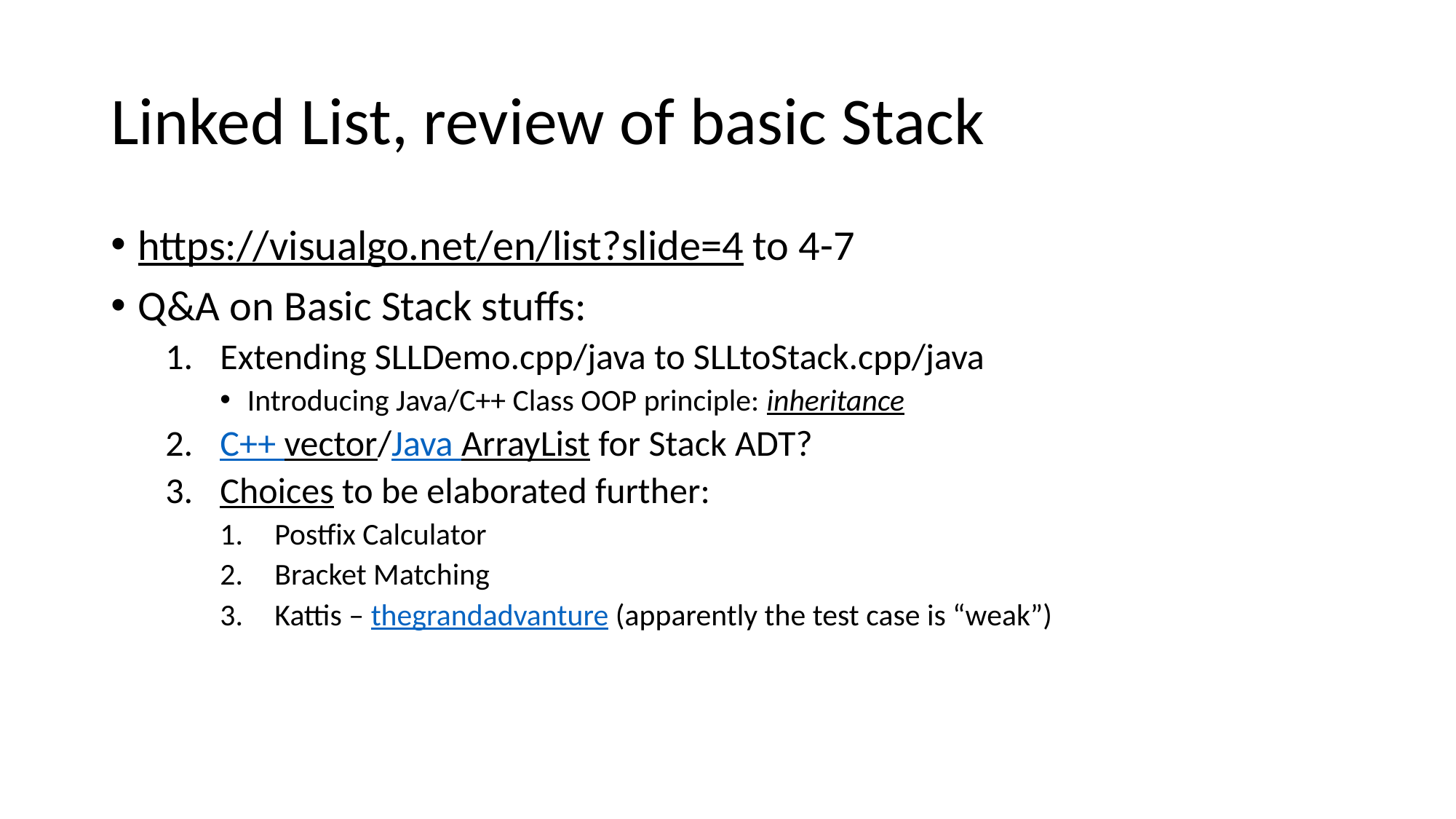

# Linked List, review of basic Stack
https://visualgo.net/en/list?slide=4 to 4-7
Q&A on Basic Stack stuffs:
Extending SLLDemo.cpp/java to SLLtoStack.cpp/java
Introducing Java/C++ Class OOP principle: inheritance
C++ vector/Java ArrayList for Stack ADT?
Choices to be elaborated further:
Postfix Calculator
Bracket Matching
Kattis – thegrandadvanture (apparently the test case is “weak”)